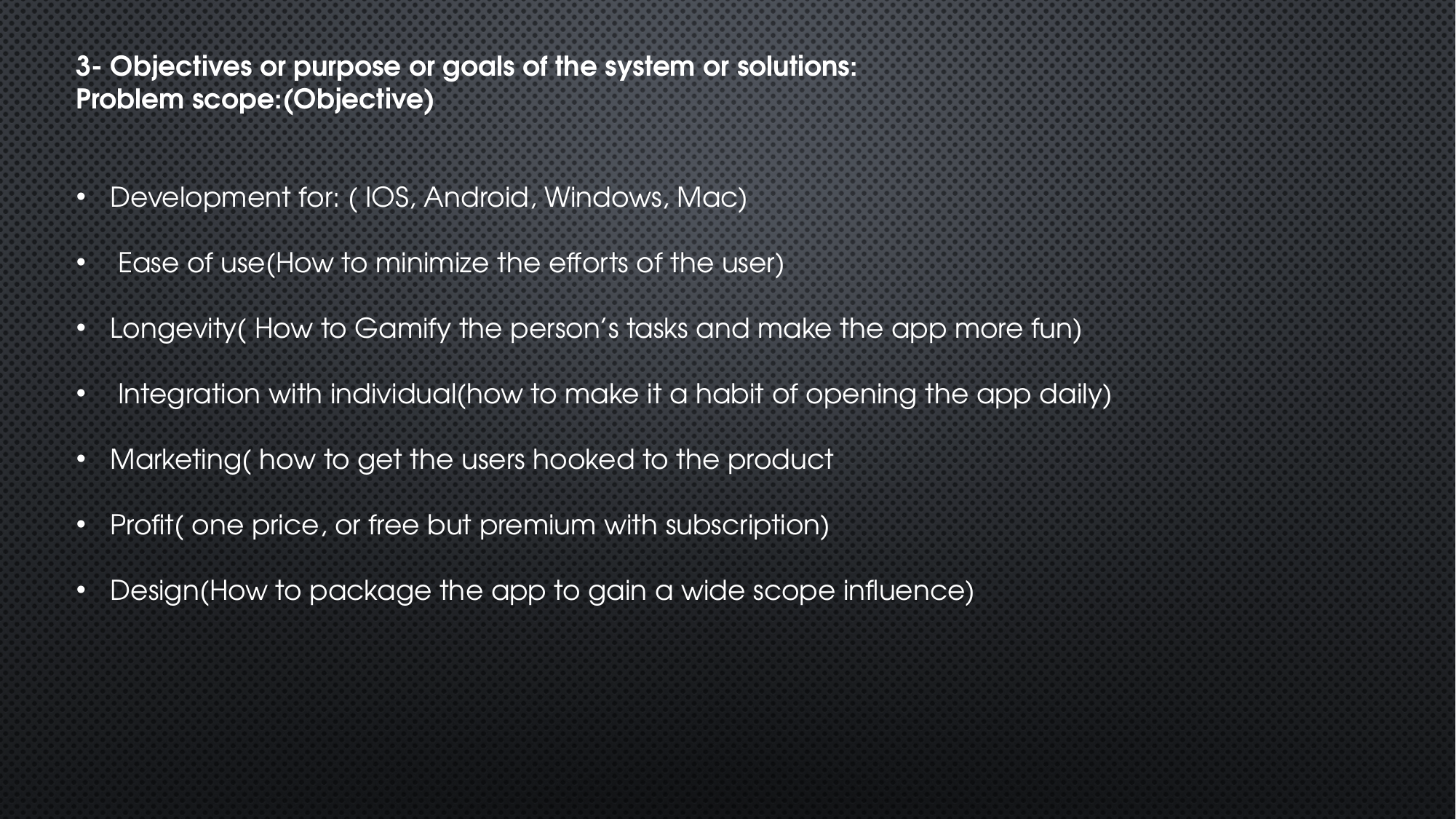

3- Objectives or purpose or goals of the system or solutions:
Problem scope:(Objective)

Development for: ( IOS, Android, Windows, Mac)

 Ease of use(How to minimize the efforts of the user)

Longevity( How to Gamify the person’s tasks and make the app more fun)

 Integration with individual(how to make it a habit of opening the app daily)

Marketing( how to get the users hooked to the product

Profit( one price, or free but premium with subscription)

Design(How to package the app to gain a wide scope influence)